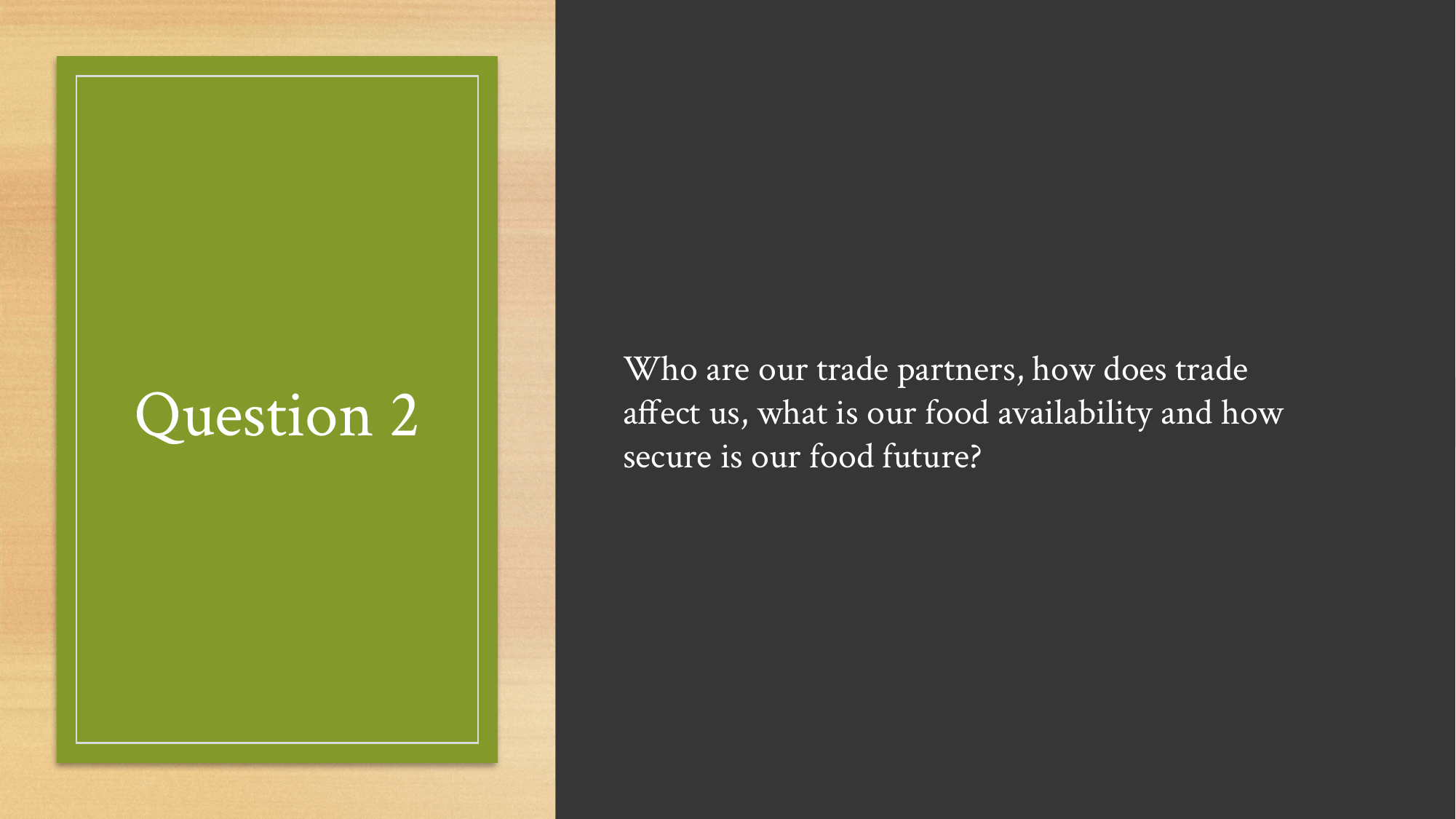

Who are our trade partners, how does trade affect us, what is our food availability and how secure is our food future?
# Question 2